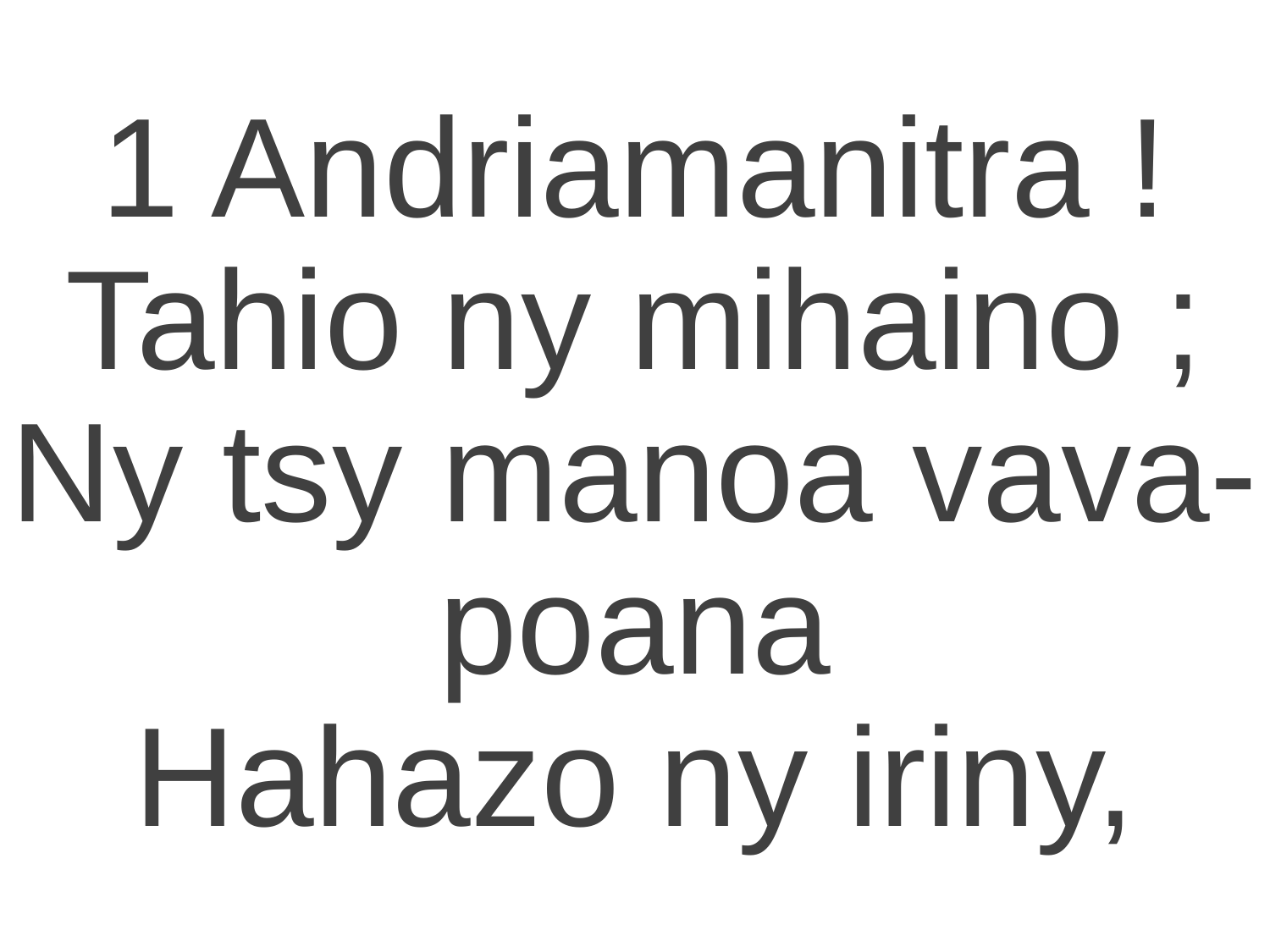

1 Andriamanitra !
Tahio ny mihaino ;
Ny tsy manoa vava-poana
Hahazo ny iriny,